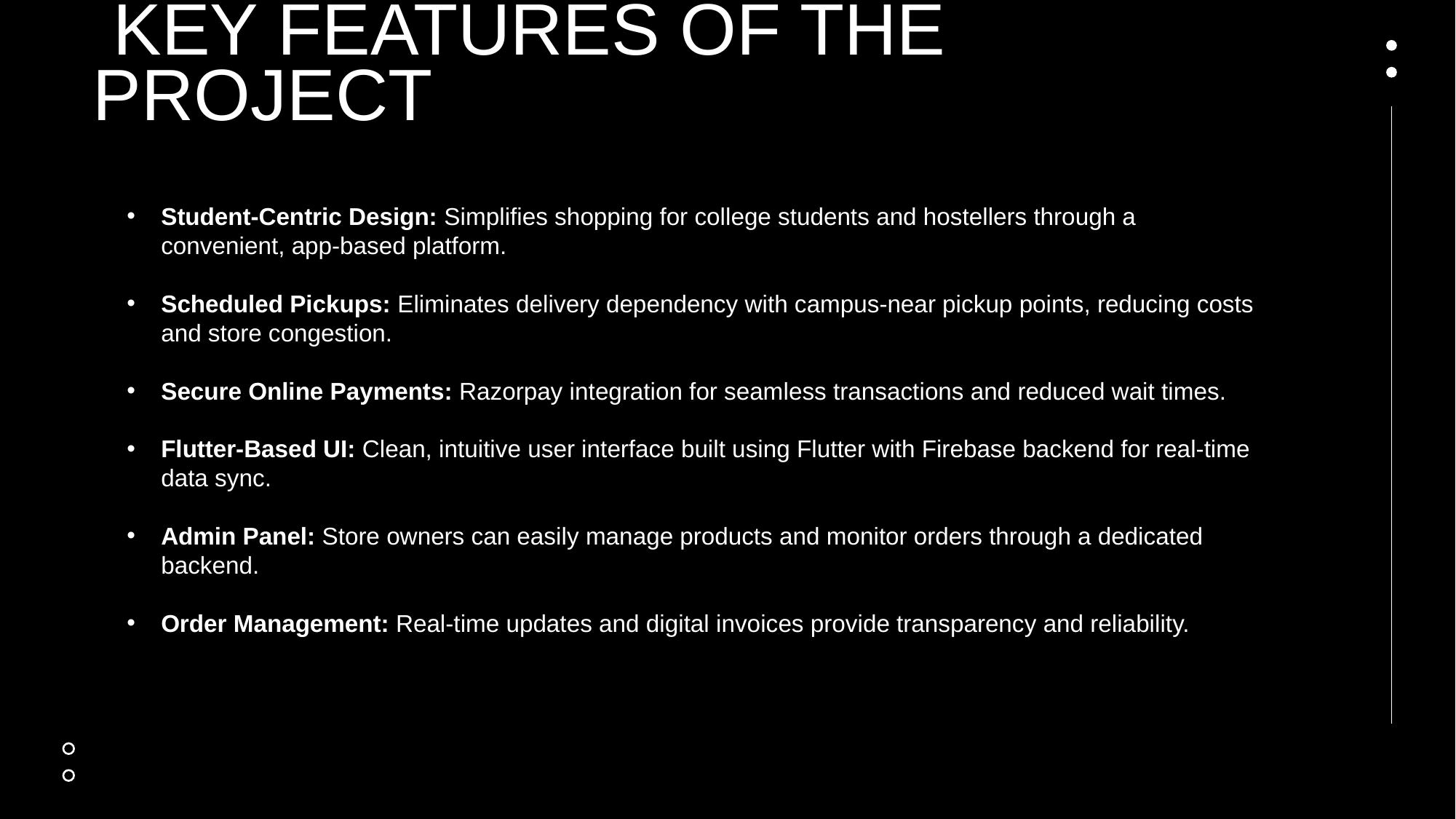

# Key features of the project
Student-Centric Design: Simplifies shopping for college students and hostellers through a convenient, app-based platform.

Scheduled Pickups: Eliminates delivery dependency with campus-near pickup points, reducing costs and store congestion.

Secure Online Payments: Razorpay integration for seamless transactions and reduced wait times.

Flutter-Based UI: Clean, intuitive user interface built using Flutter with Firebase backend for real-time data sync.

Admin Panel: Store owners can easily manage products and monitor orders through a dedicated backend.

Order Management: Real-time updates and digital invoices provide transparency and reliability.